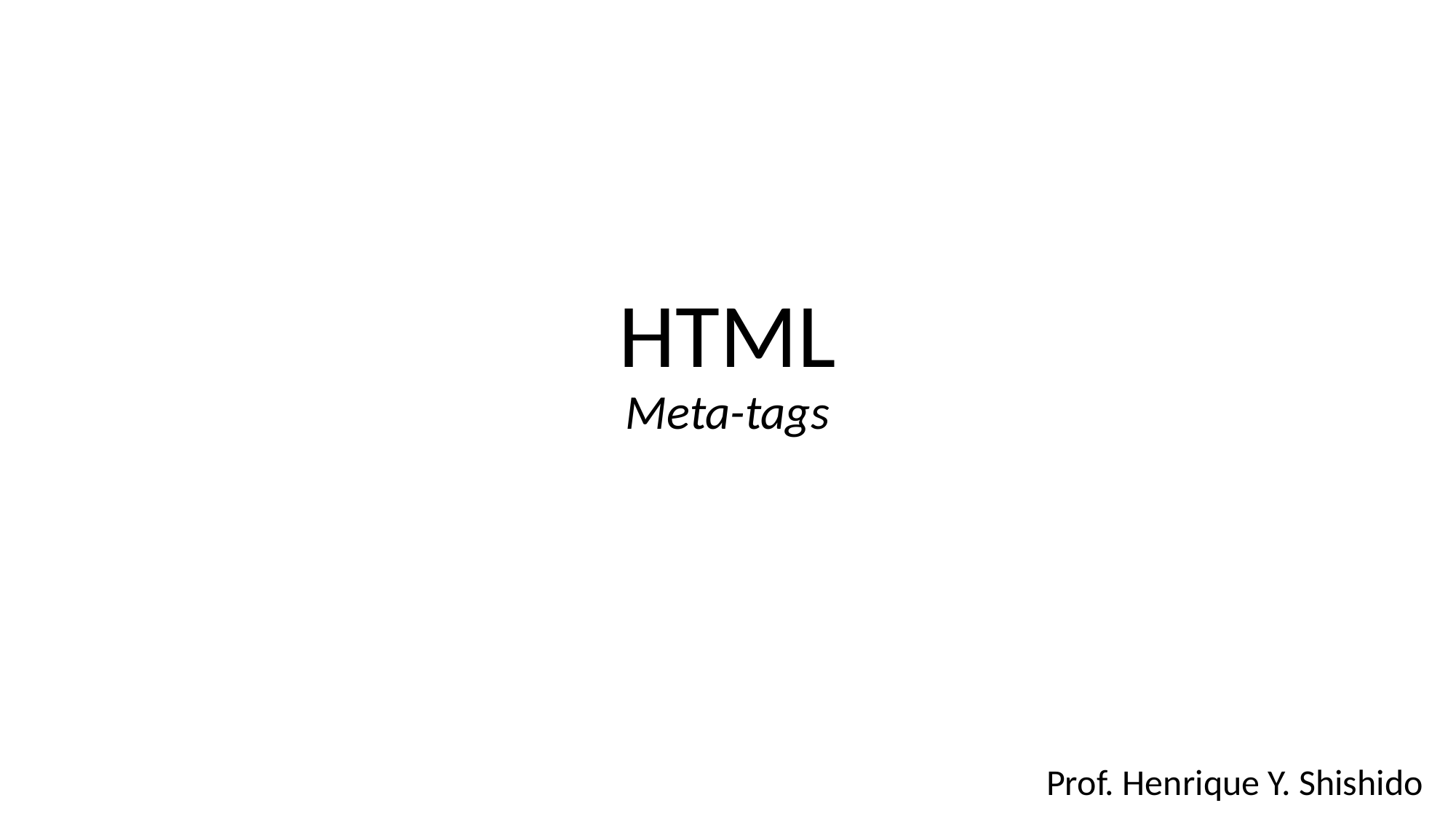

# HTML Meta-tags
Prof. Henrique Y. Shishido